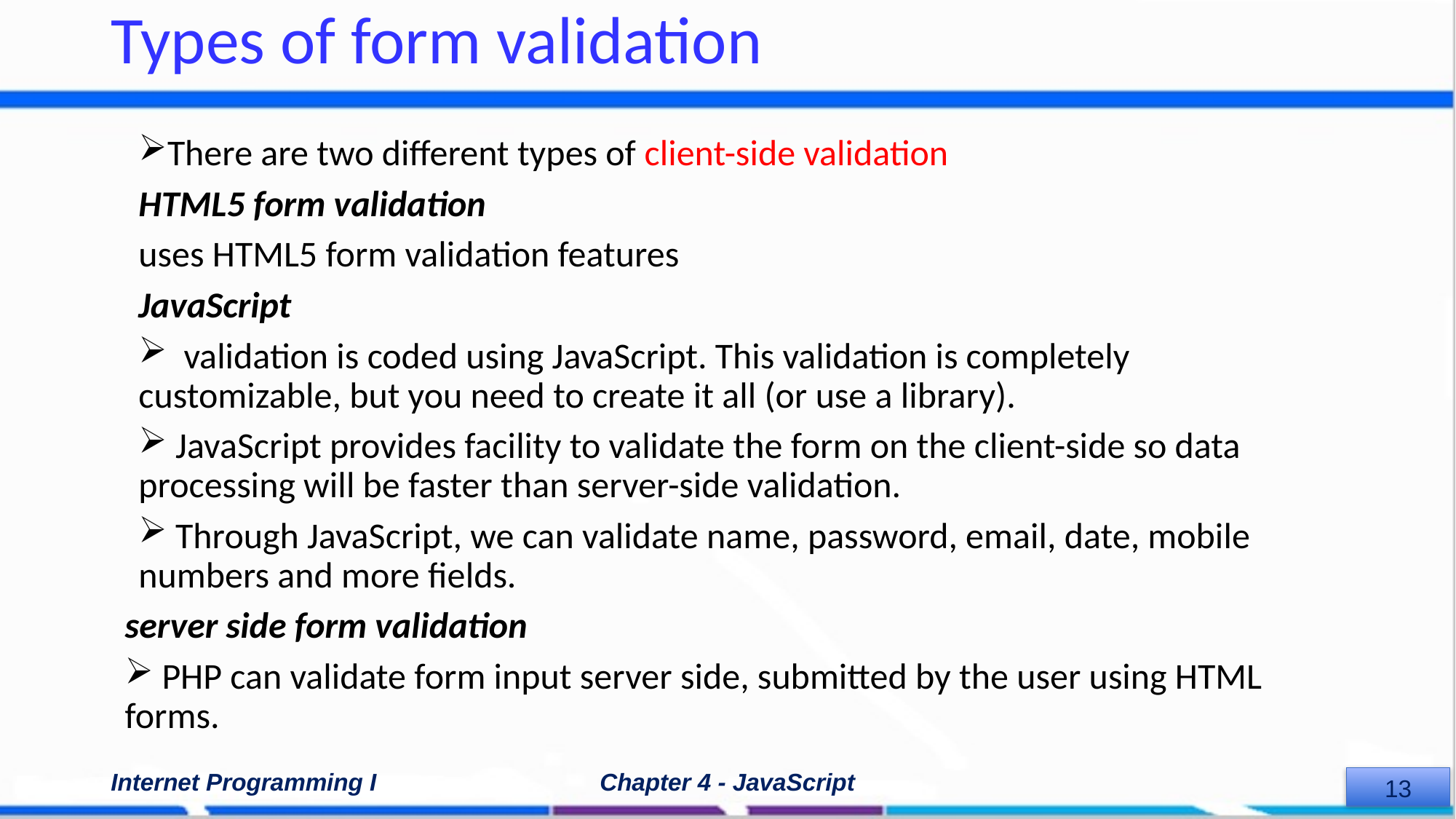

# Types of form validation
There are two different types of client-side validation
HTML5 form validation
uses HTML5 form validation features
JavaScript
  validation is coded using JavaScript. This validation is completely customizable, but you need to create it all (or use a library).
 JavaScript provides facility to validate the form on the client-side so data processing will be faster than server-side validation.
 Through JavaScript, we can validate name, password, email, date, mobile numbers and more fields.
server side form validation
 PHP can validate form input server side, submitted by the user using HTML forms.

Internet Programming I
Chapter 4 - JavaScript